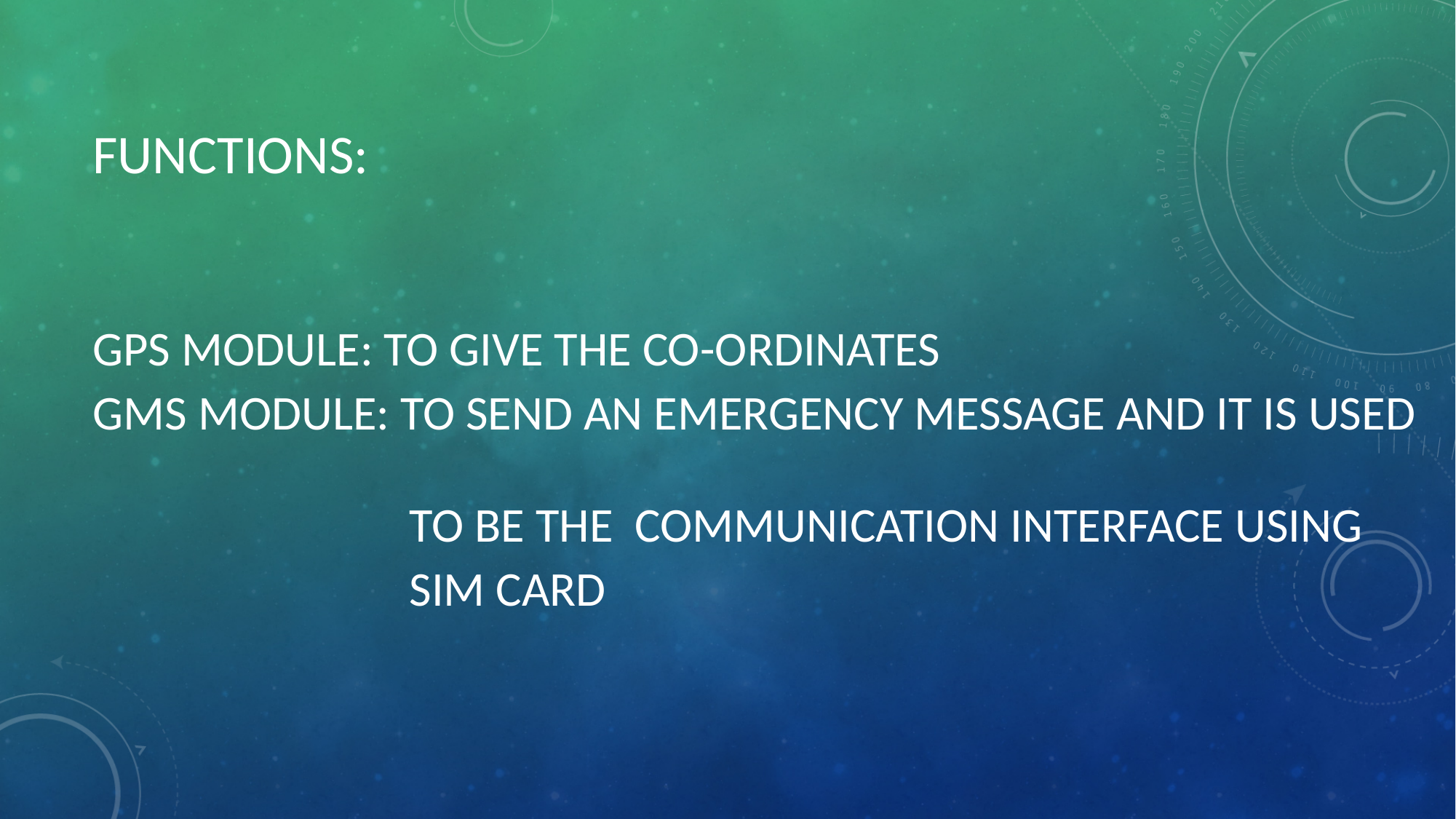

# FUNCTIONS:
GPS MODULE: TO GIVE THE CO-ORDINATES
GMS MODULE: TO SEND AN EMERGENCY MESSAGE AND IT IS USED
                             TO BE THE  COMMUNICATION INTERFACE USING
                             SIM CARD